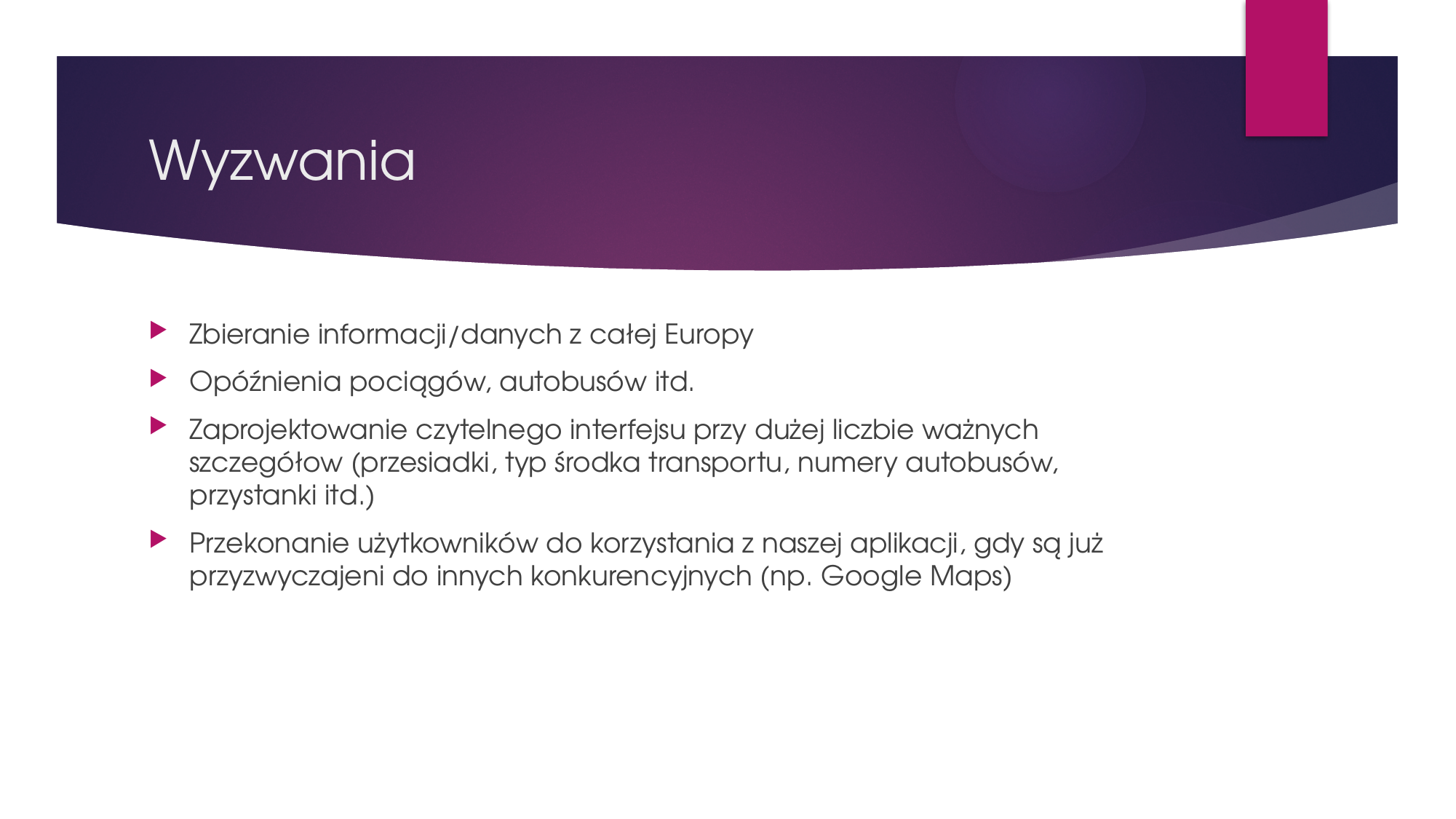

# Wyzwania
Zbieranie informacji/danych z całej Europy
Opóźnienia pociągów, autobusów itd.
Zaprojektowanie czytelnego interfejsu przy dużej liczbie ważnych szczegółow (przesiadki, typ środka transportu, numery autobusów, przystanki itd.)
Przekonanie użytkowników do korzystania z naszej aplikacji, gdy są już przyzwyczajeni do innych konkurencyjnych (np. Google Maps)